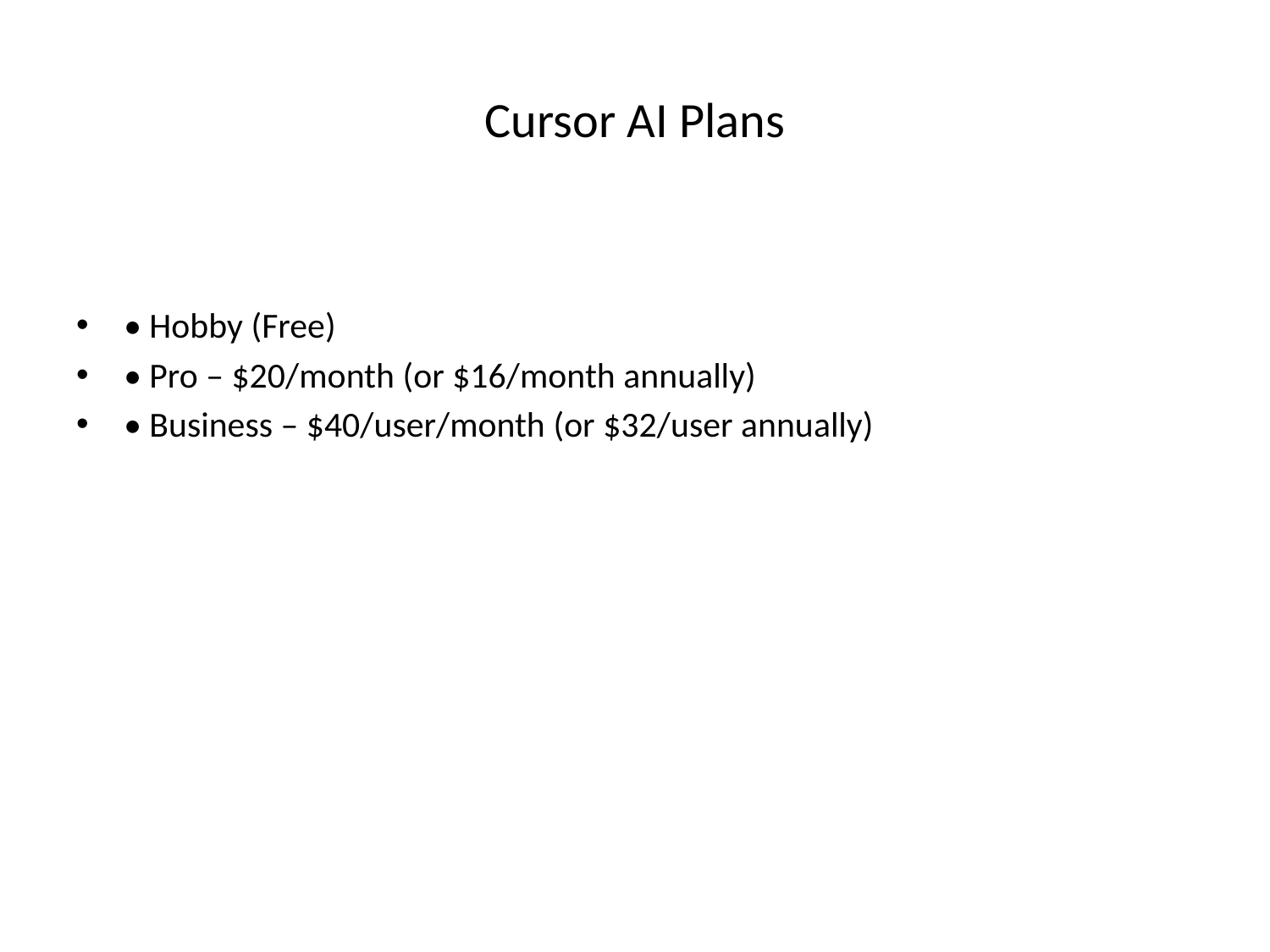

# Cursor AI Plans

• Hobby (Free)
• Pro – $20/month (or $16/month annually)
• Business – $40/user/month (or $32/user annually)